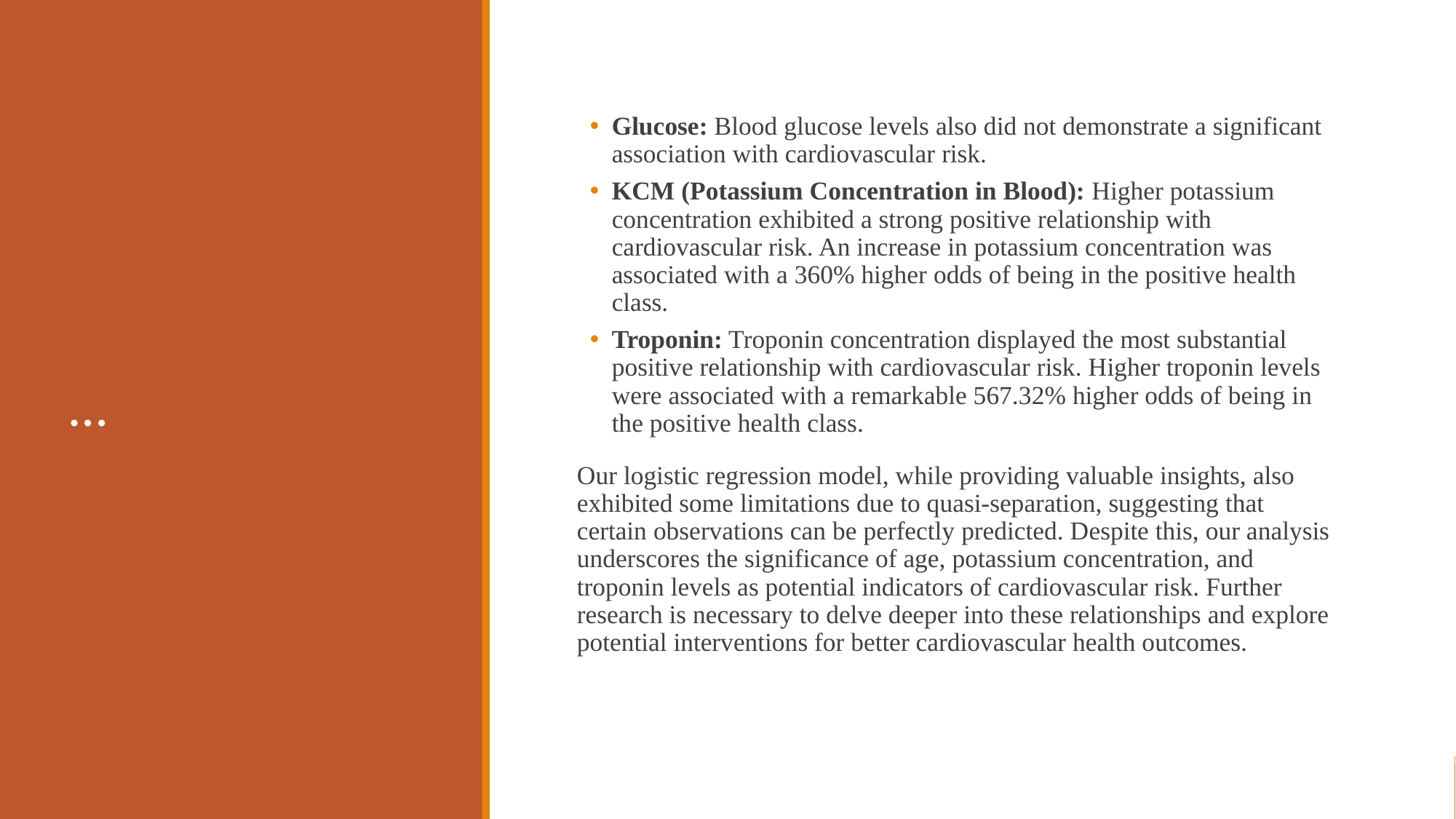

# …
Glucose: Blood glucose levels also did not demonstrate a significant association with cardiovascular risk.
KCM (Potassium Concentration in Blood): Higher potassium concentration exhibited a strong positive relationship with cardiovascular risk. An increase in potassium concentration was associated with a 360% higher odds of being in the positive health class.
Troponin: Troponin concentration displayed the most substantial positive relationship with cardiovascular risk. Higher troponin levels were associated with a remarkable 567.32% higher odds of being in the positive health class.
Our logistic regression model, while providing valuable insights, also exhibited some limitations due to quasi-separation, suggesting that certain observations can be perfectly predicted. Despite this, our analysis underscores the significance of age, potassium concentration, and troponin levels as potential indicators of cardiovascular risk. Further research is necessary to delve deeper into these relationships and explore potential interventions for better cardiovascular health outcomes.